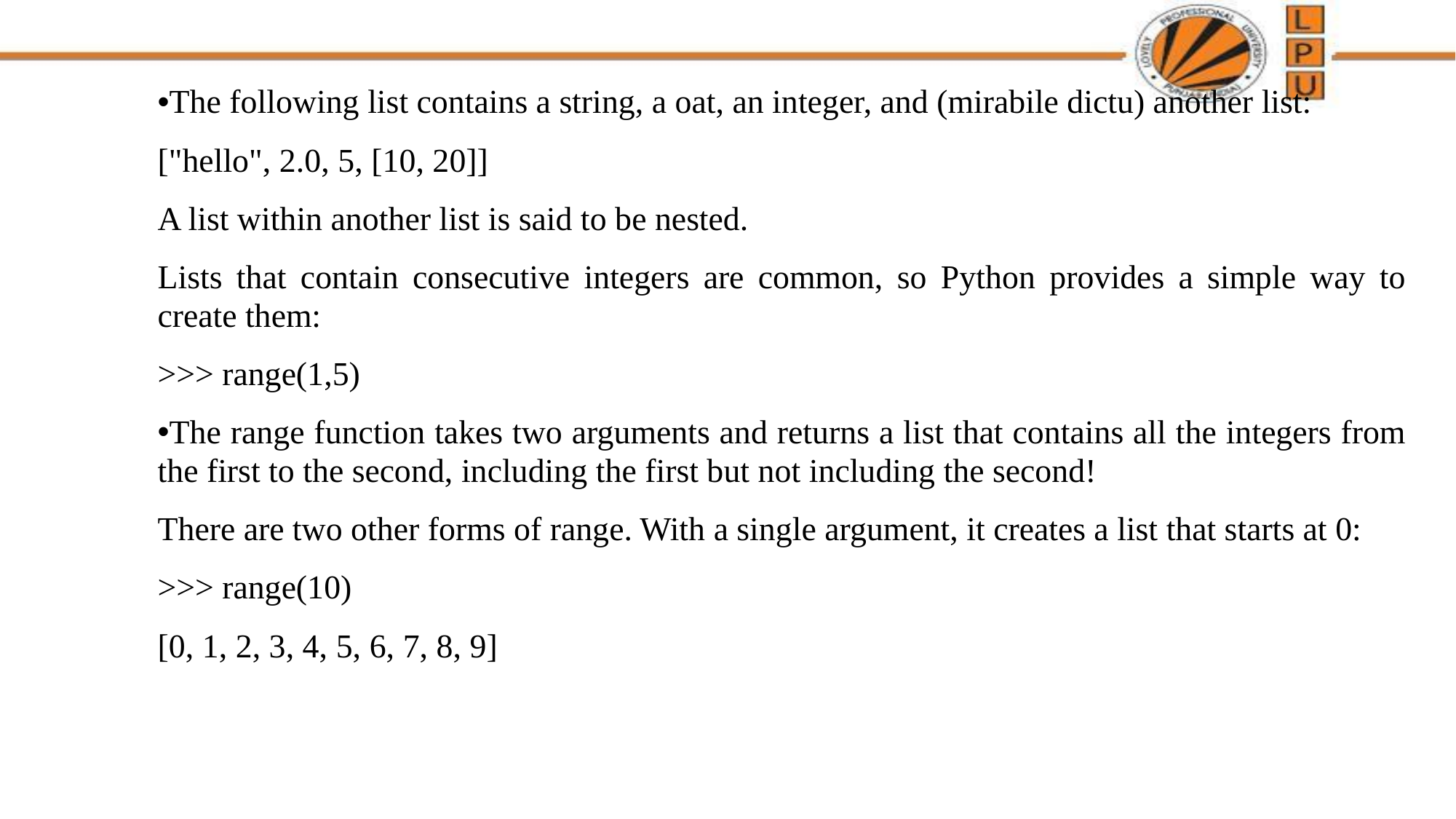

The following list contains a string, a oat, an integer, and (mirabile dictu) another list:
["hello", 2.0, 5, [10, 20]]
A list within another list is said to be nested.
Lists that contain consecutive integers are common, so Python provides a simple way to create them:
>>> range(1,5)
The range function takes two arguments and returns a list that contains all the integers from the first to the second, including the first but not including the second!
There are two other forms of range. With a single argument, it creates a list that starts at 0:
>>> range(10)
[0, 1, 2, 3, 4, 5, 6, 7, 8, 9]